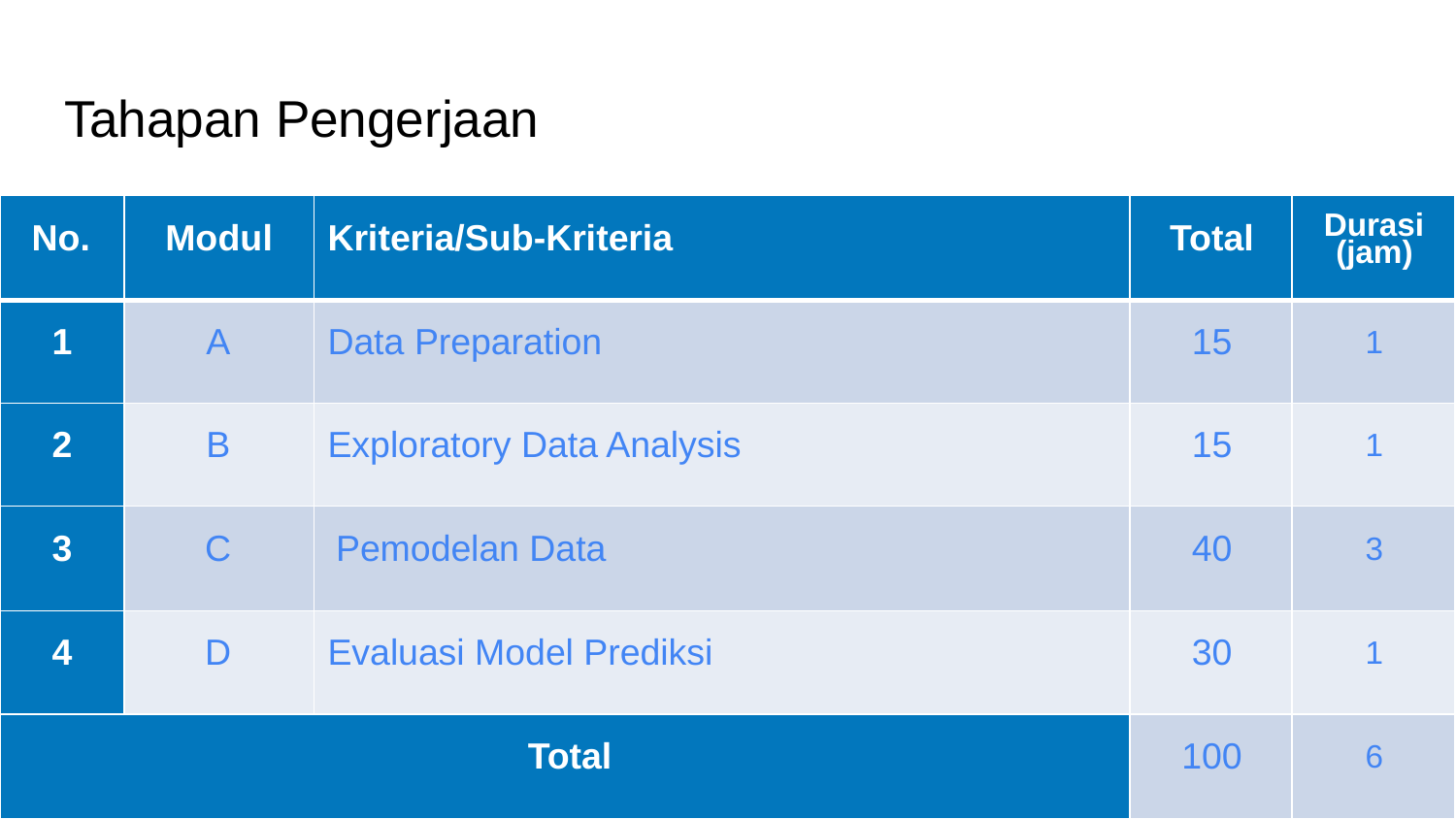

# Tahapan Pengerjaan

| No. | Modul | Kriteria/Sub-Kriteria | Total | Durasi (jam) |
| --- | --- | --- | --- | --- |
| 1 | A | Data Preparation | 15 | 1 |
| 2 | B | Exploratory Data Analysis | 15 | 1 |
| 3 | C | Pemodelan Data | 40 | 3 |
| 4 | D | Evaluasi Model Prediksi | 30 | 1 |
| Total |  |  | 100 | 6 |